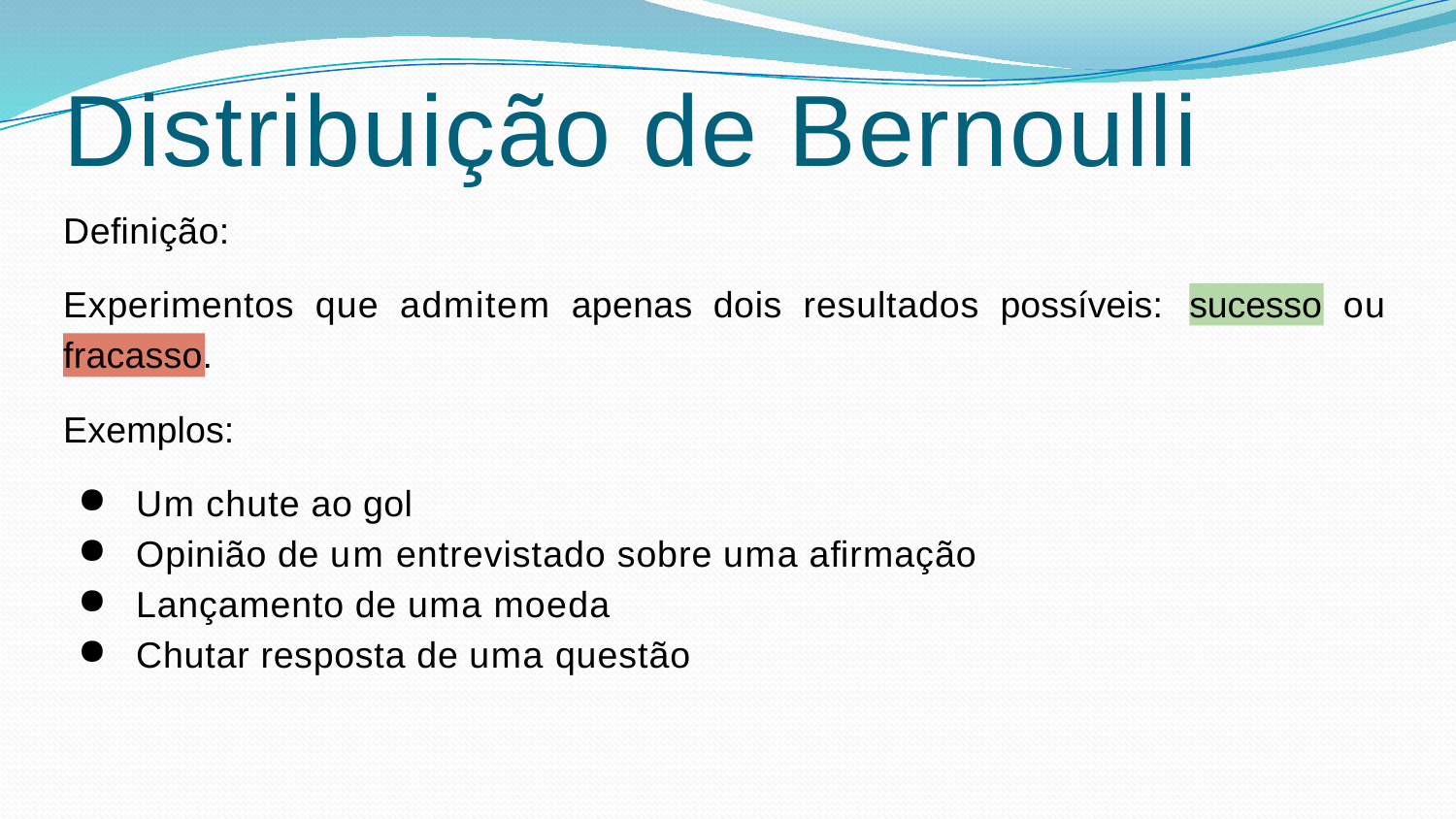

# Distribuição de Bernoulli
Deﬁnição:
Experimentos que admitem apenas dois resultados possíveis:
ou
sucesso
fracasso.
Exemplos:
Um chute ao gol
Opinião de um entrevistado sobre uma aﬁrmação
Lançamento de uma moeda
Chutar resposta de uma questão